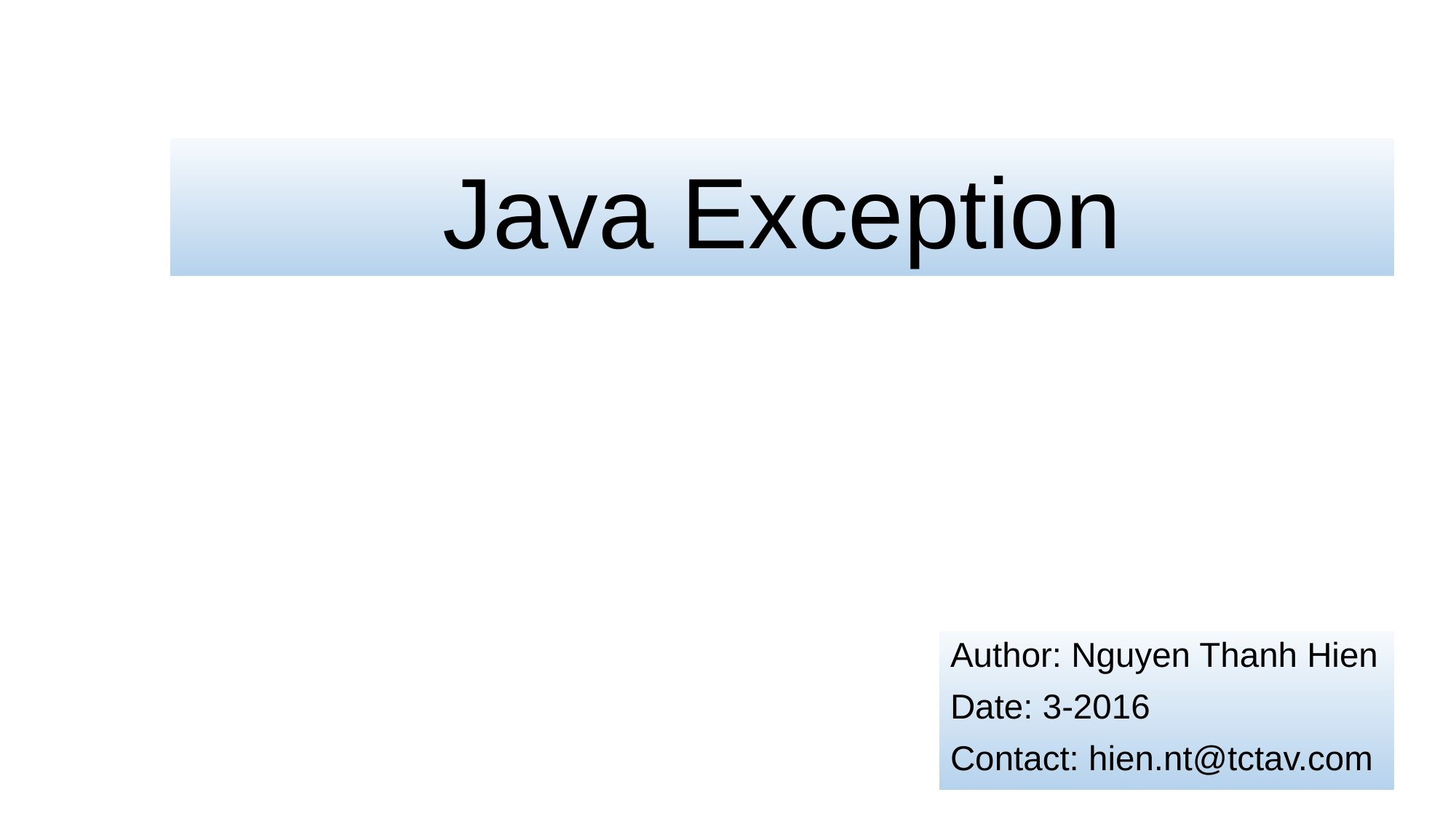

# Java Exception
Author: Nguyen Thanh Hien
Date: 3-2016
Contact: hien.nt@tctav.com